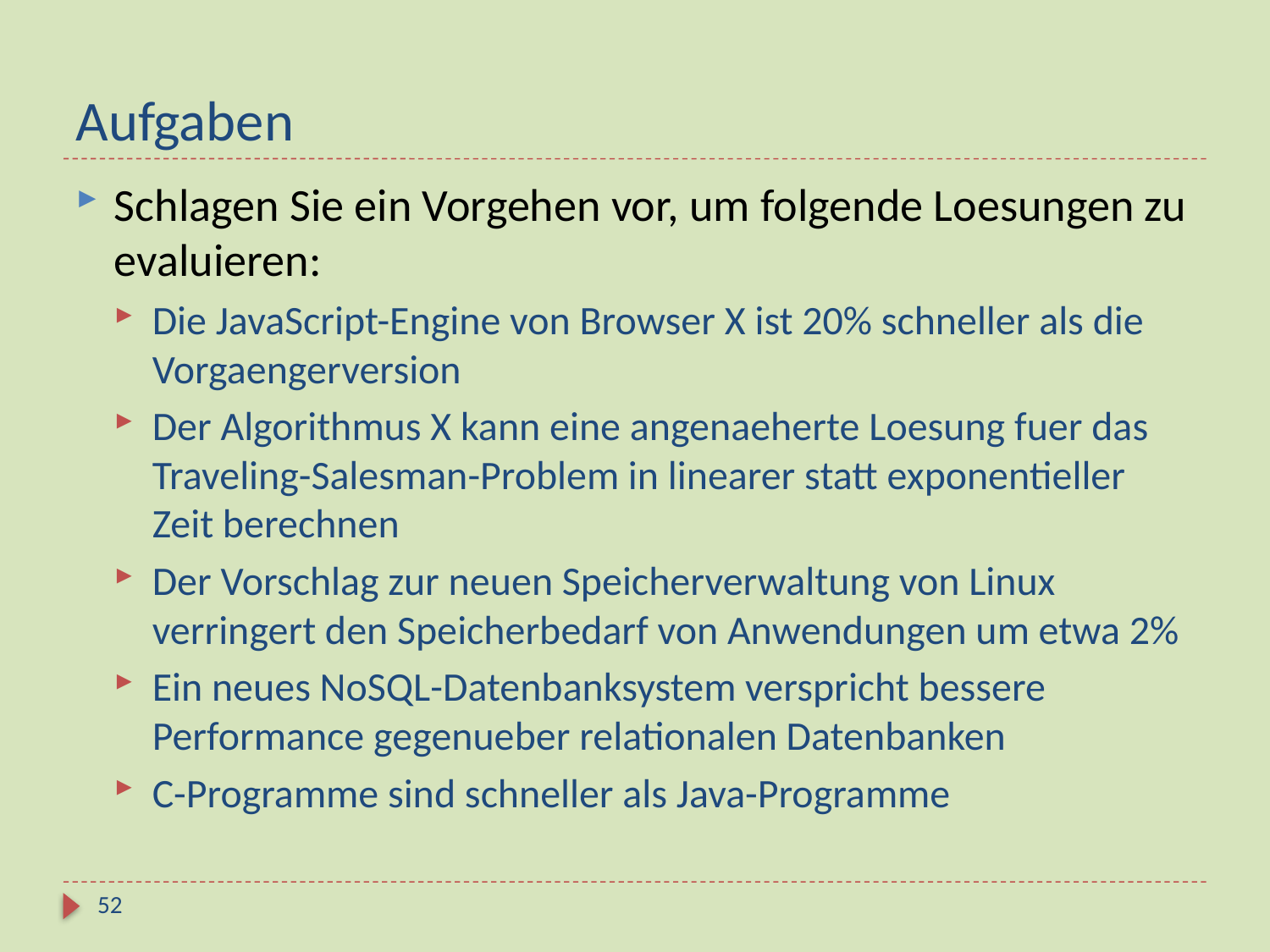

# Aufgaben
Schlagen Sie ein Vorgehen vor, um folgende Loesungen zu evaluieren:
Die JavaScript-Engine von Browser X ist 20% schneller als die Vorgaengerversion
Der Algorithmus X kann eine angenaeherte Loesung fuer das Traveling-Salesman-Problem in linearer statt exponentieller Zeit berechnen
Der Vorschlag zur neuen Speicherverwaltung von Linux verringert den Speicherbedarf von Anwendungen um etwa 2%
Ein neues NoSQL-Datenbanksystem verspricht bessere Performance gegenueber relationalen Datenbanken
C-Programme sind schneller als Java-Programme
52